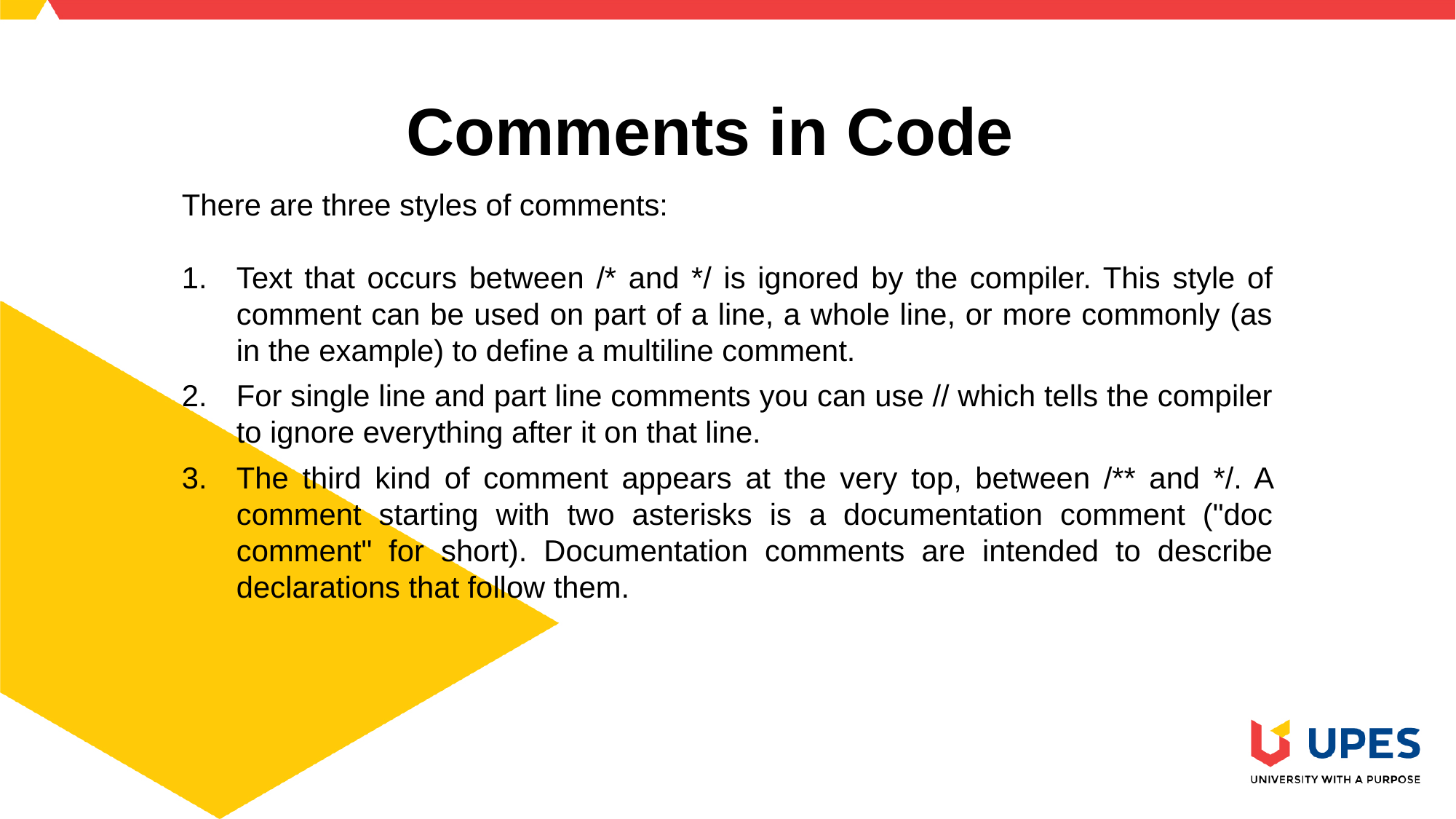

# Comments in Code
There are three styles of comments:

Text that occurs between /* and */ is ignored by the compiler. This style of comment can be used on part of a line, a whole line, or more commonly (as in the example) to define a multiline comment.
For single line and part line comments you can use // which tells the compiler to ignore everything after it on that line.
The third kind of comment appears at the very top, between /** and */. A comment starting with two asterisks is a documentation comment ("doc comment" for short). Documentation comments are intended to describe declarations that follow them.